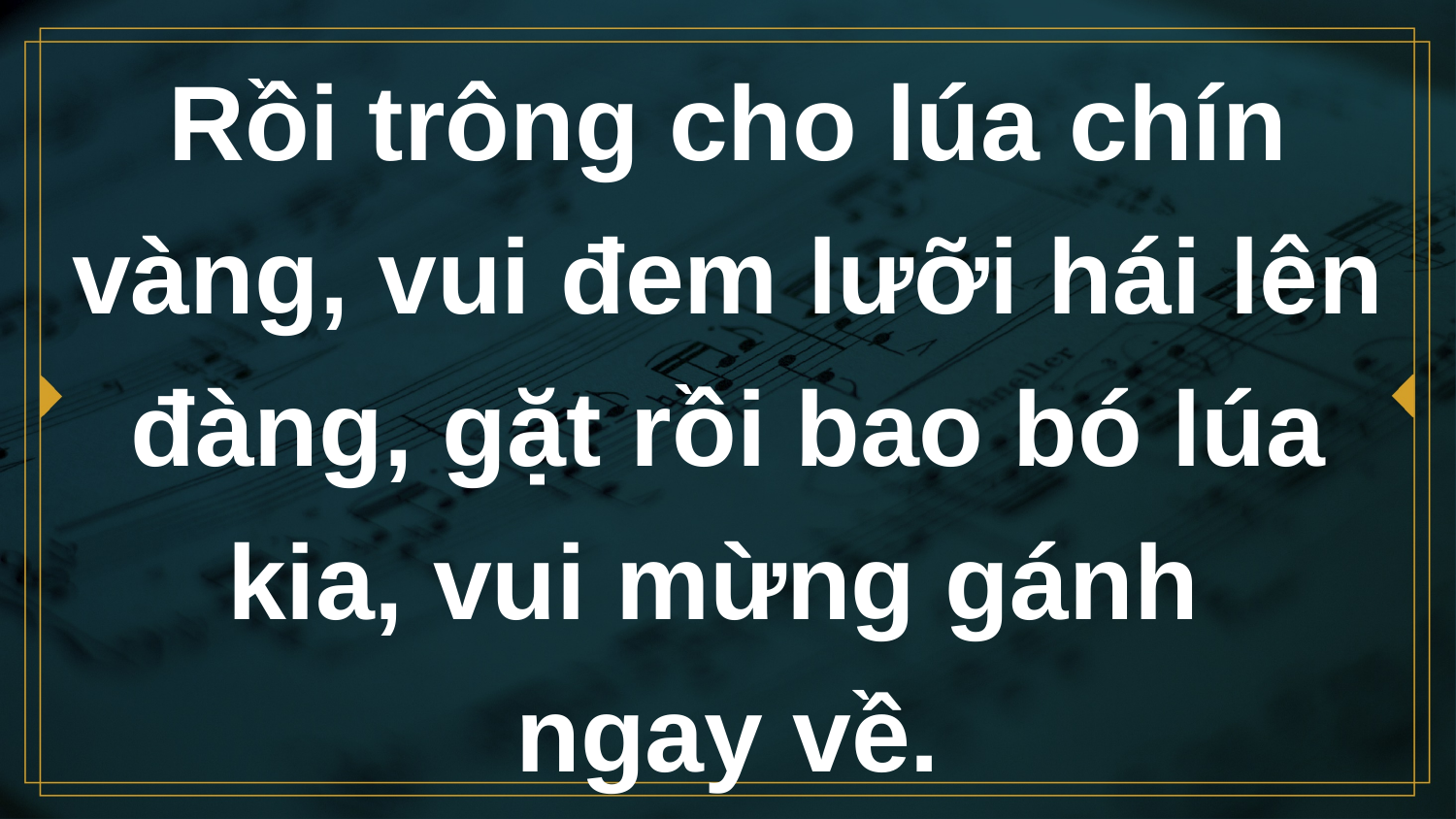

# Rồi trông cho lúa chín vàng, vui đem lưỡi hái lên đàng, gặt rồi bao bó lúa kia, vui mừng gánh ngay về.